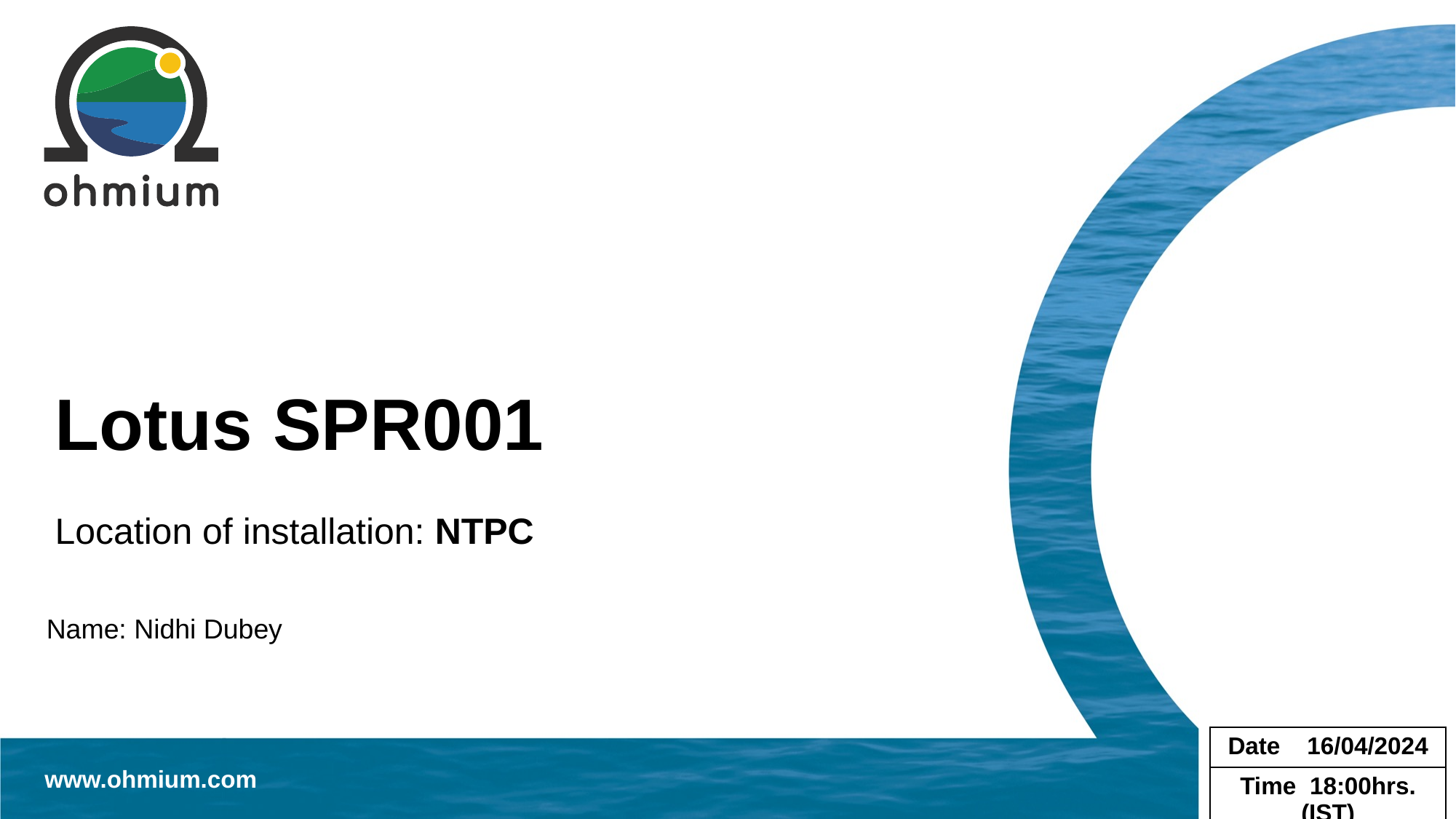

# Lotus SPR001
Location of installation: NTPC
Name: Nidhi Dubey
| Date 16/04/2024 |
| --- |
| Time 18:00hrs.(IST) |